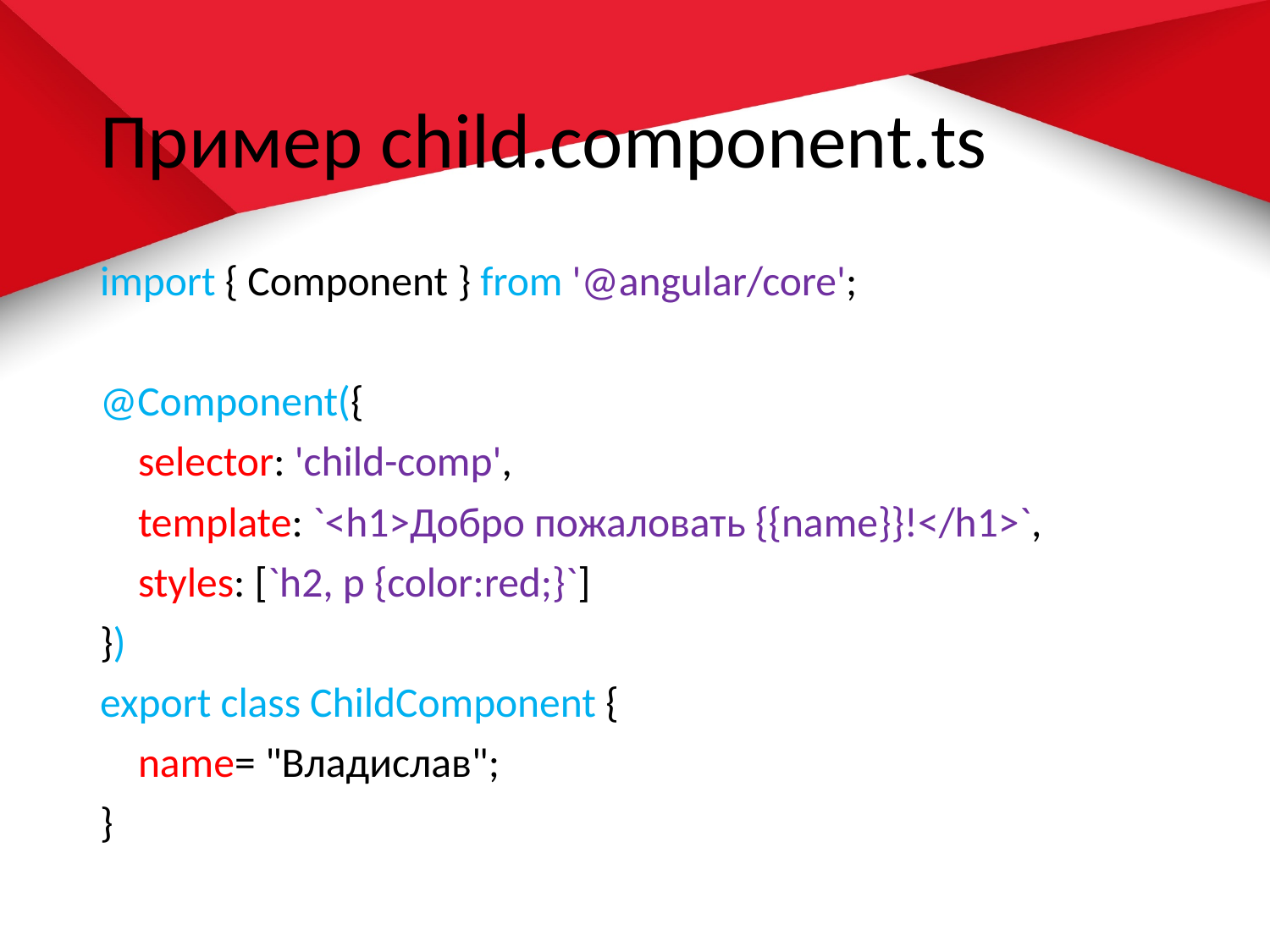

# Пример child.component.ts
import { Component } from '@angular/core';

@Component({
    selector: 'child-comp',
    template: `<h1>Добро пожаловать {{name}}!</h1>`,
    styles: [`h2, p {color:red;}`]
})
export class ChildComponent {
    name= "Владислав";
}